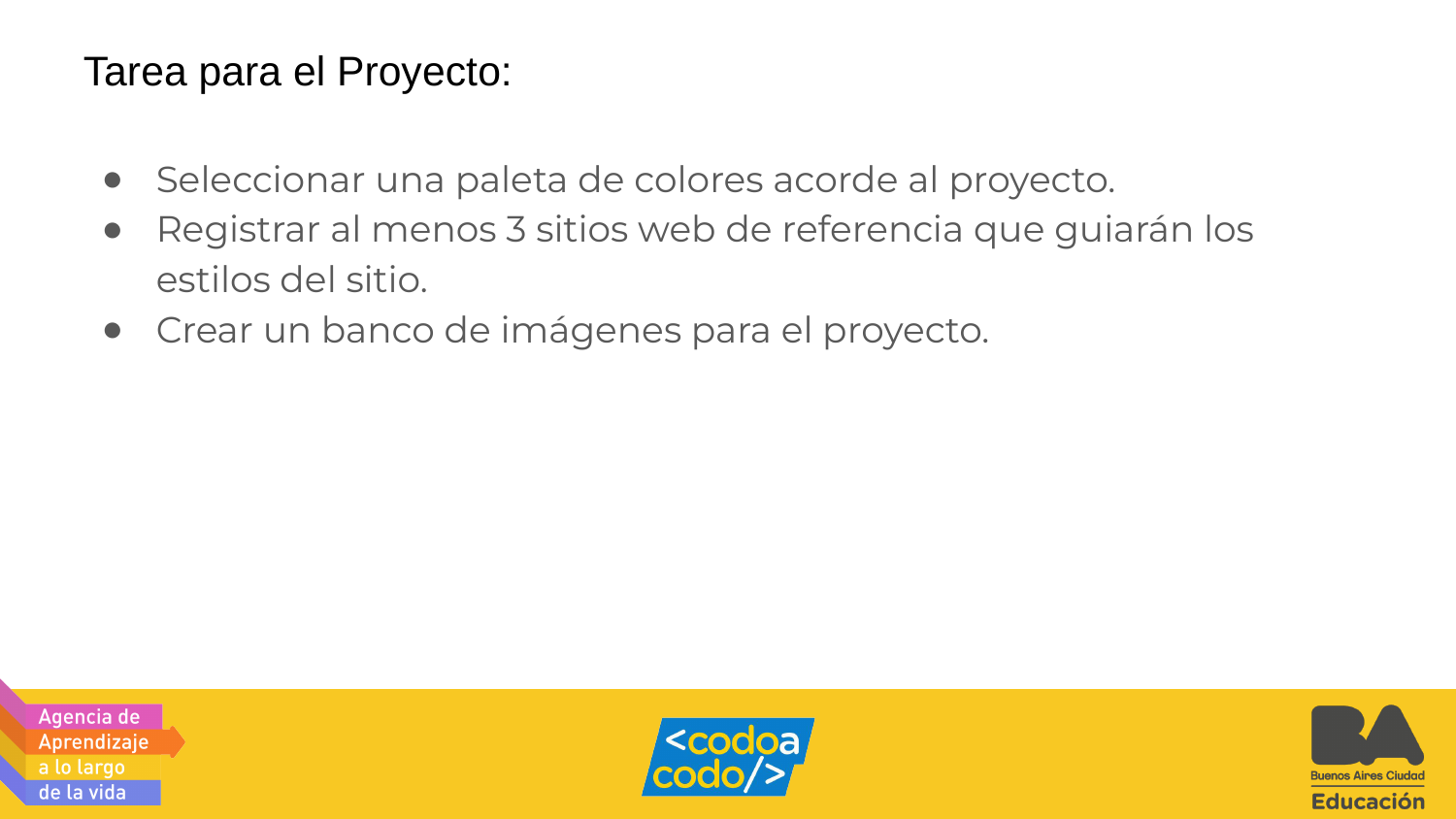

# Tarea para el Proyecto:
Seleccionar una paleta de colores acorde al proyecto.
Registrar al menos 3 sitios web de referencia que guiarán los estilos del sitio.
Crear un banco de imágenes para el proyecto.